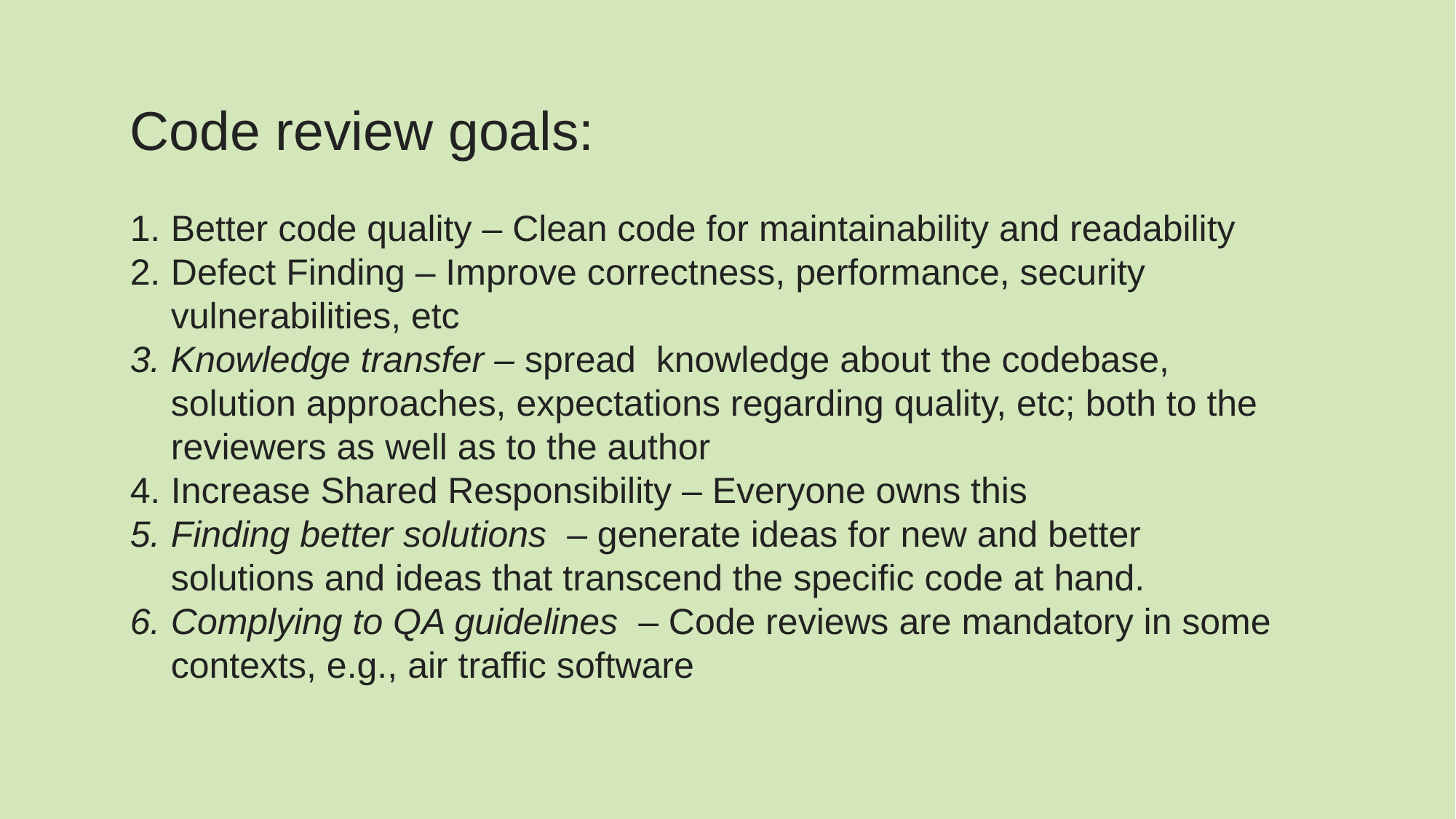

Code review goals:

Better code quality – Clean code for maintainability and readability
Defect Finding – Improve correctness, performance, security vulnerabilities, etc
Knowledge transfer – spread  knowledge about the codebase, solution approaches, expectations regarding quality, etc; both to the reviewers as well as to the author
Increase Shared Responsibility – Everyone owns this
Finding better solutions  – generate ideas for new and better solutions and ideas that transcend the specific code at hand.
Complying to QA guidelines  – Code reviews are mandatory in some contexts, e.g., air traffic software